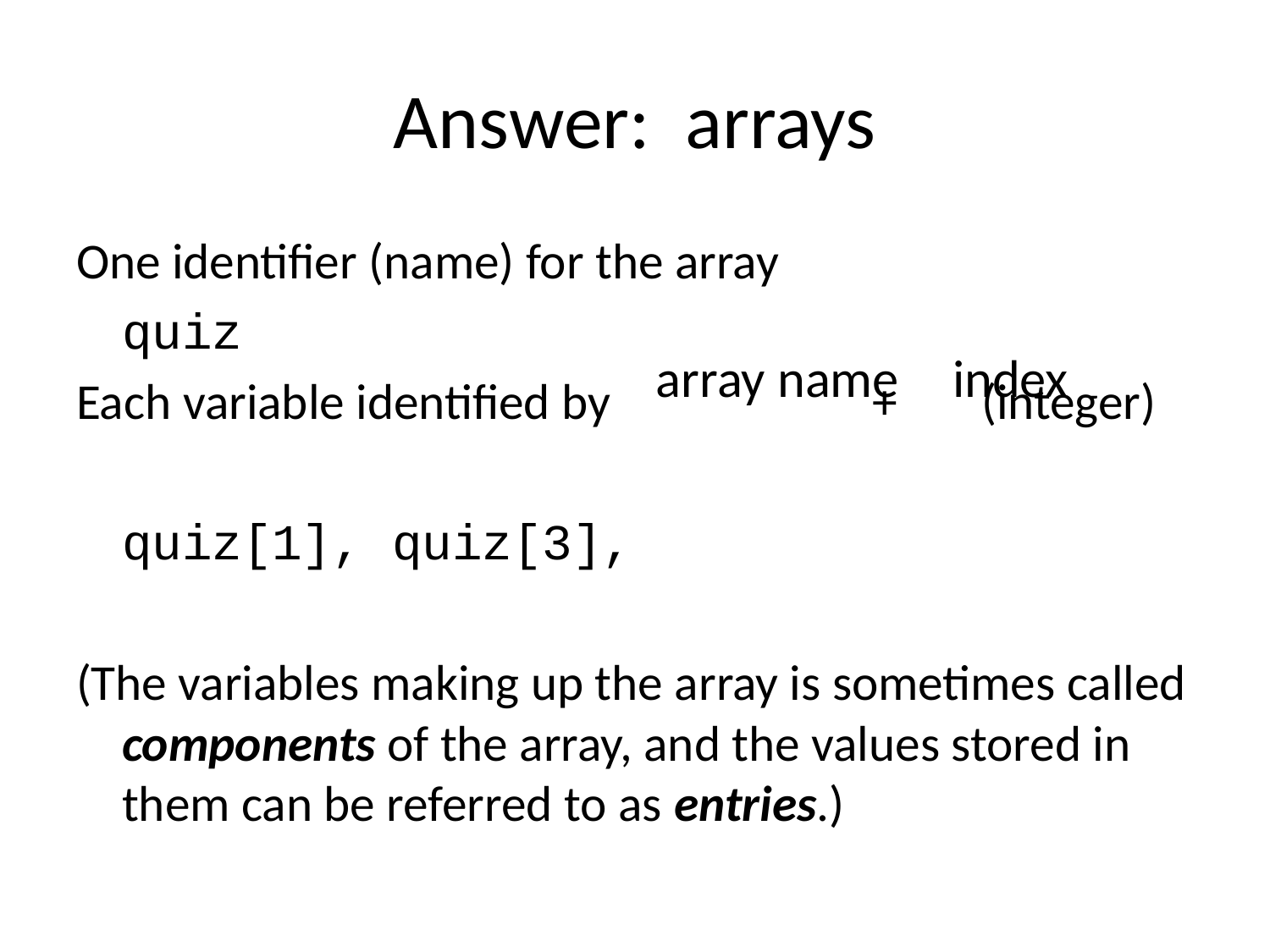

# Answer:  arrays
One identifier (name) for the array
			quiz
Each variable identified by                       +	      (integer)

		quiz[1], quiz[3],

(The variables making up the array is sometimes called components of the array, and the values stored in them can be referred to as entries.)

array name
index